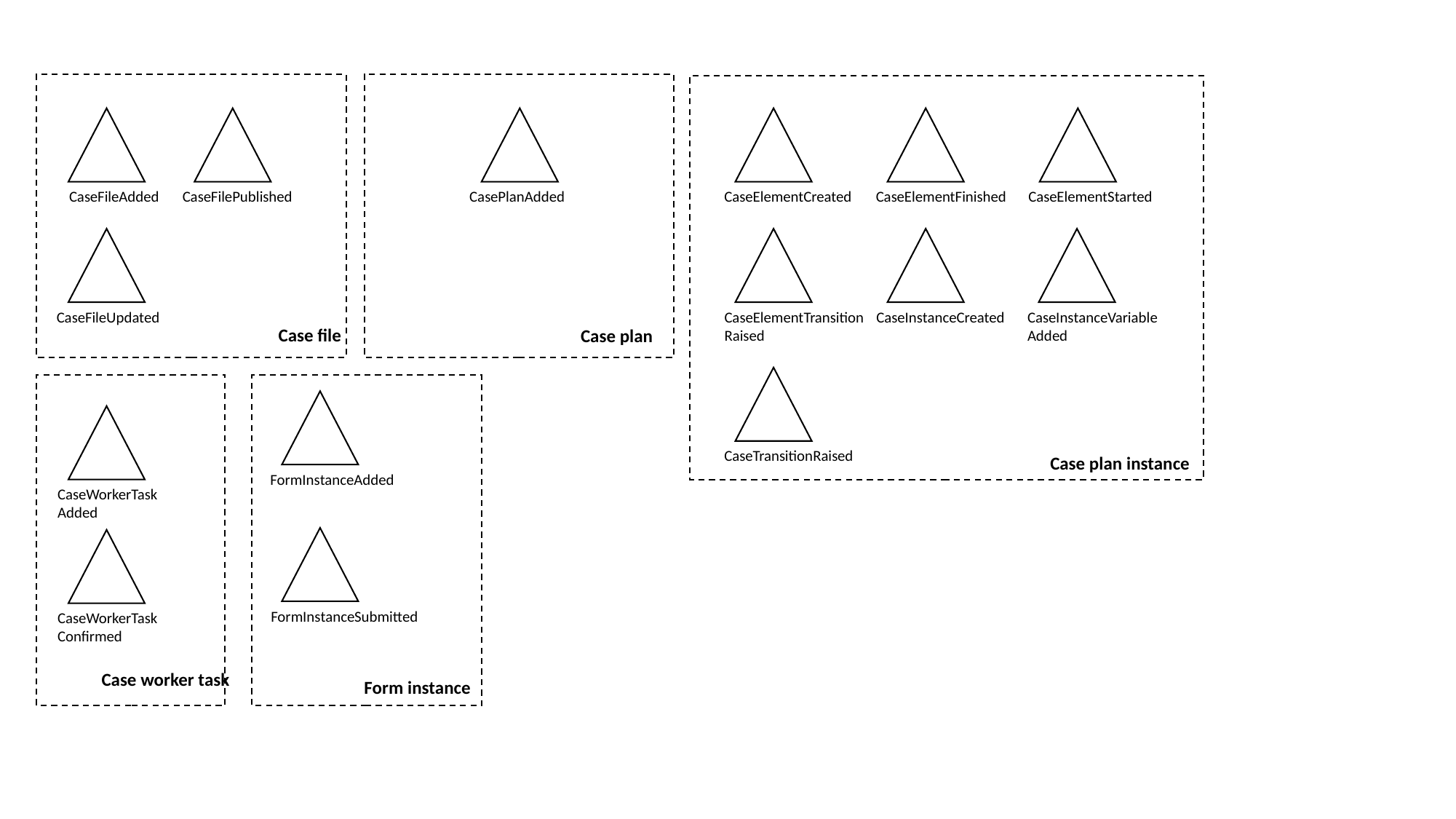

CaseFileAdded

CaseFilePublished
CasePlanAdded
CaseElementCreated
CaseElementFinished
CaseElementStarted

CaseFileUpdated
CaseElementTransition
Raised
CaseInstanceCreated
CaseInstanceVariable
Added
Case file
Case plan

CaseTransitionRaised
Case plan instance
FormInstanceAdded
CaseWorkerTask
Added

FormInstanceSubmitted
CaseWorkerTask
Confirmed
Case worker task
Form instance